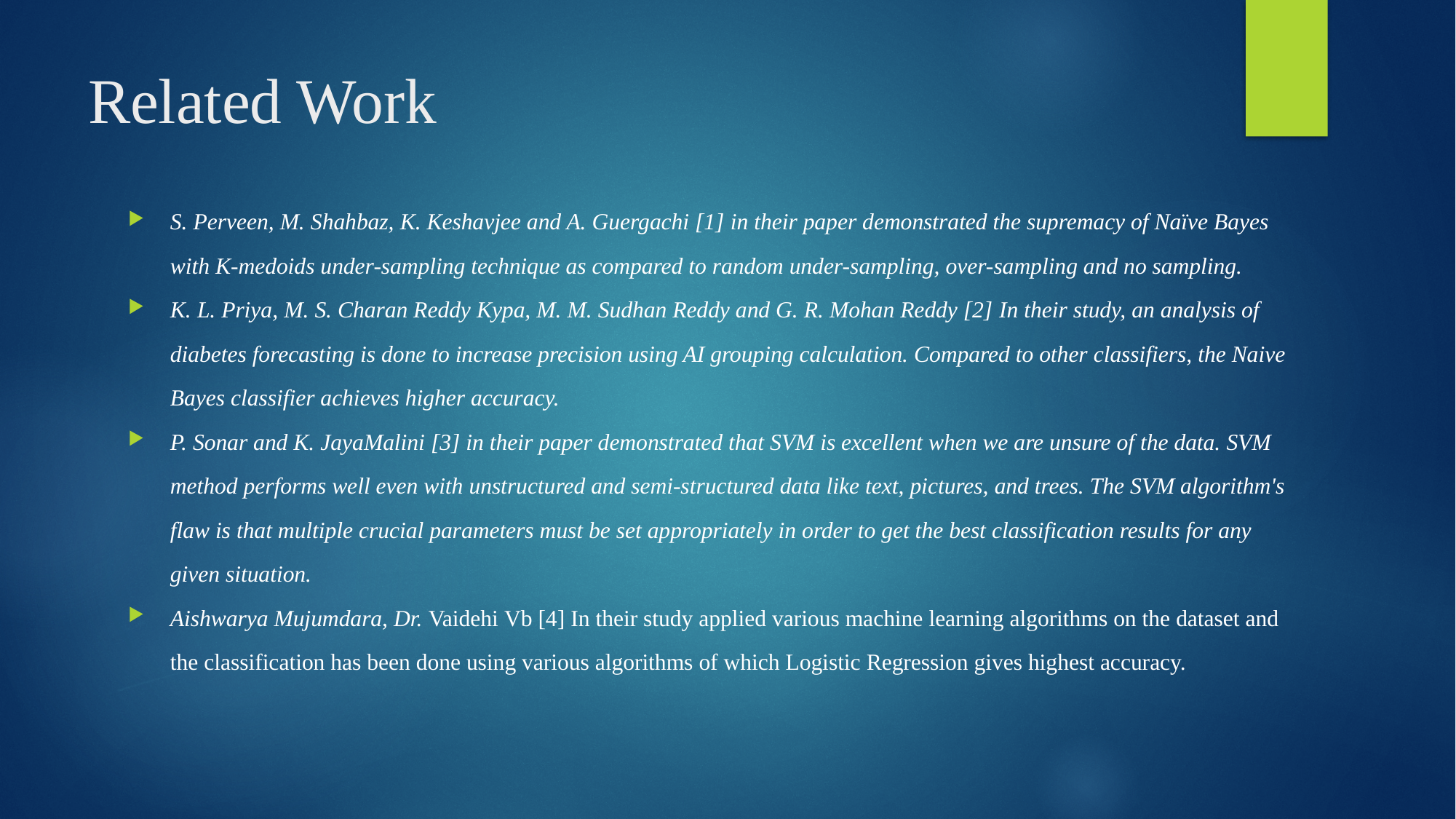

# Related Work
S. Perveen, M. Shahbaz, K. Keshavjee and A. Guergachi [1] in their paper demonstrated the supremacy of Naïve Bayes with K-medoids under-sampling technique as compared to random under-sampling, over-sampling and no sampling.
K. L. Priya, M. S. Charan Reddy Kypa, M. M. Sudhan Reddy and G. R. Mohan Reddy [2] In their study, an analysis of diabetes forecasting is done to increase precision using AI grouping calculation. Compared to other classifiers, the Naive Bayes classifier achieves higher accuracy.
P. Sonar and K. JayaMalini [3] in their paper demonstrated that SVM is excellent when we are unsure of the data. SVM method performs well even with unstructured and semi-structured data like text, pictures, and trees. The SVM algorithm's flaw is that multiple crucial parameters must be set appropriately in order to get the best classification results for any given situation.
Aishwarya Mujumdara, Dr. Vaidehi Vb [4] In their study applied various machine learning algorithms on the dataset and the classification has been done using various algorithms of which Logistic Regression gives highest accuracy.